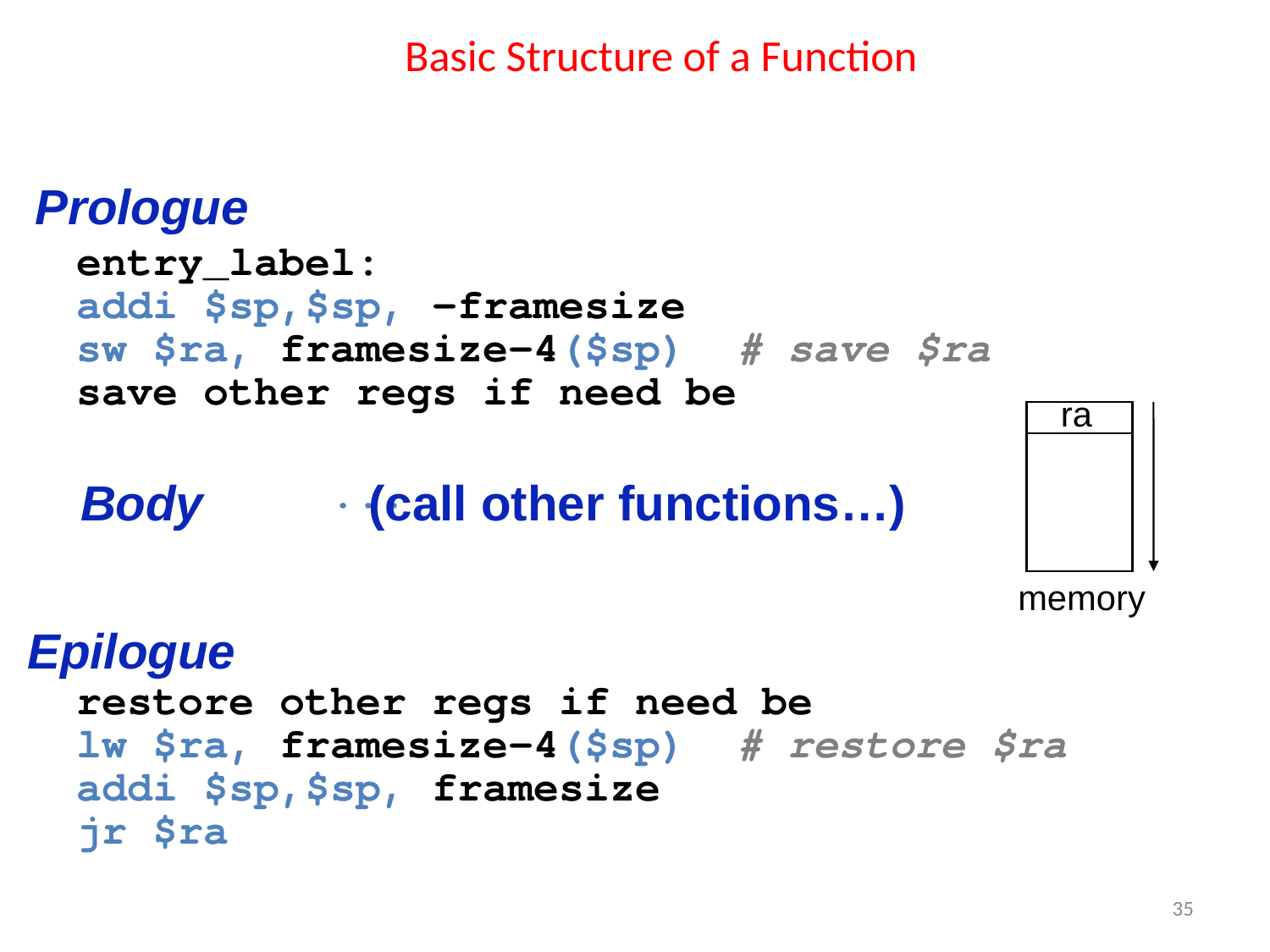

# Basic Structure of a Function

entry_label:
addi $sp,$sp, -framesize
sw $ra, framesize-4($sp)  # save $ra
save other regs if need be

		...

restore other regs if need be
lw $ra, framesize-4($sp)  # restore $ra
addi $sp,$sp, framesize
jr $ra
Prologue
ra

Body            (call other functions…)

memory
Epilogue
35